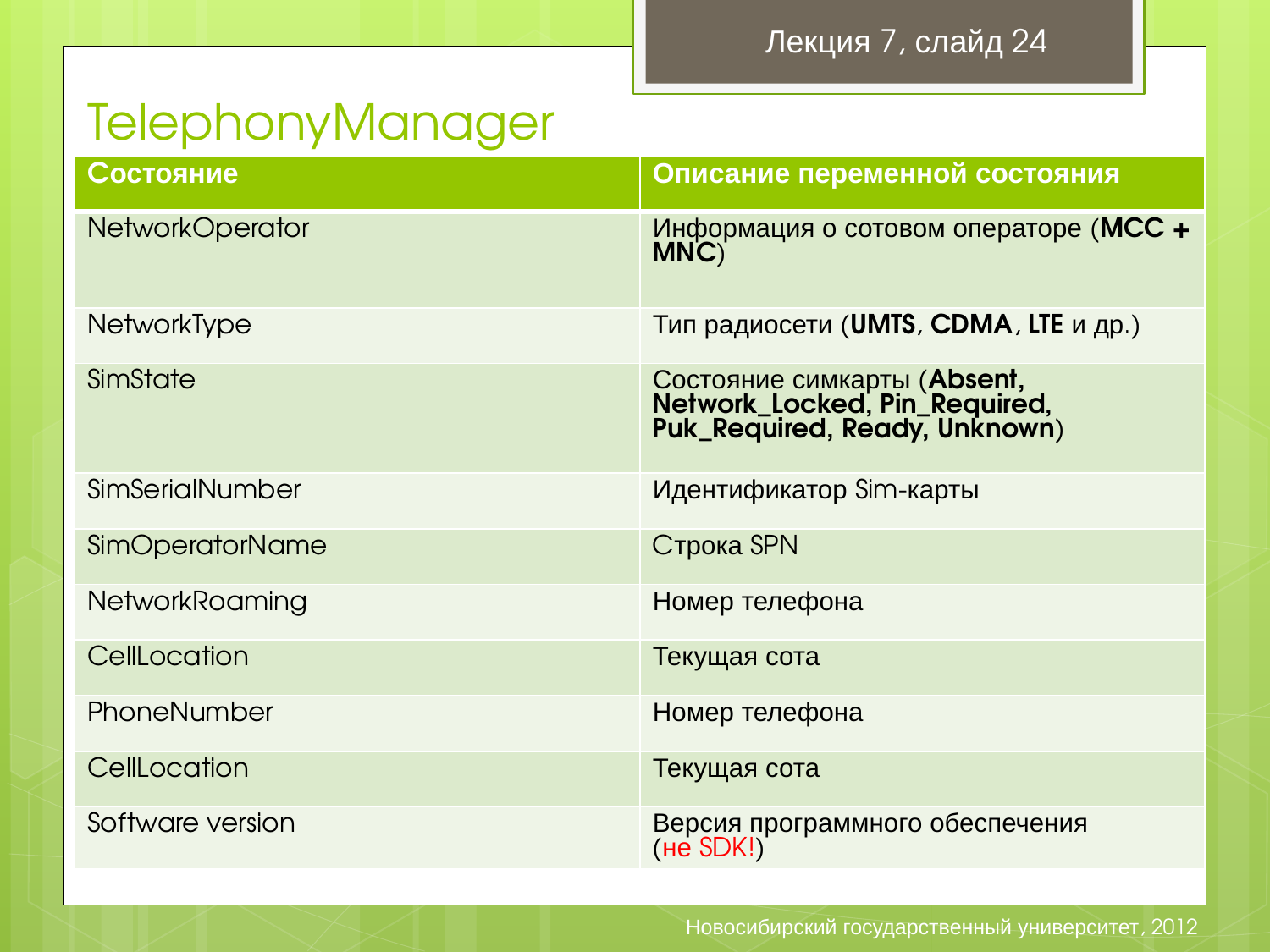

Лекция 7, слайд 24
# TelephonyManager
| Cостояние | Описание переменной состояния |
| --- | --- |
| NetworkOperator | Информация о сотовом операторе (MCC + MNC) |
| NetworkType | Тип радиосети (UMTS, CDMA, LTE и др.) |
| SimState | Состояние симкарты (Absent, Network\_Locked, Pin\_Required, Puk\_Required, Ready, Unknown) |
| SimSerialNumber | Идентификатор Sim-карты |
| SimOperatorName | Cтрока SPN |
| NetworkRoaming | Номер телефона |
| CellLocation | Текущая сота |
| PhoneNumber | Номер телефона |
| CellLocation | Текущая сота |
| Software version | Версия программного обеспечения (не SDK!) |
Новосибирский государственный университет, 2012